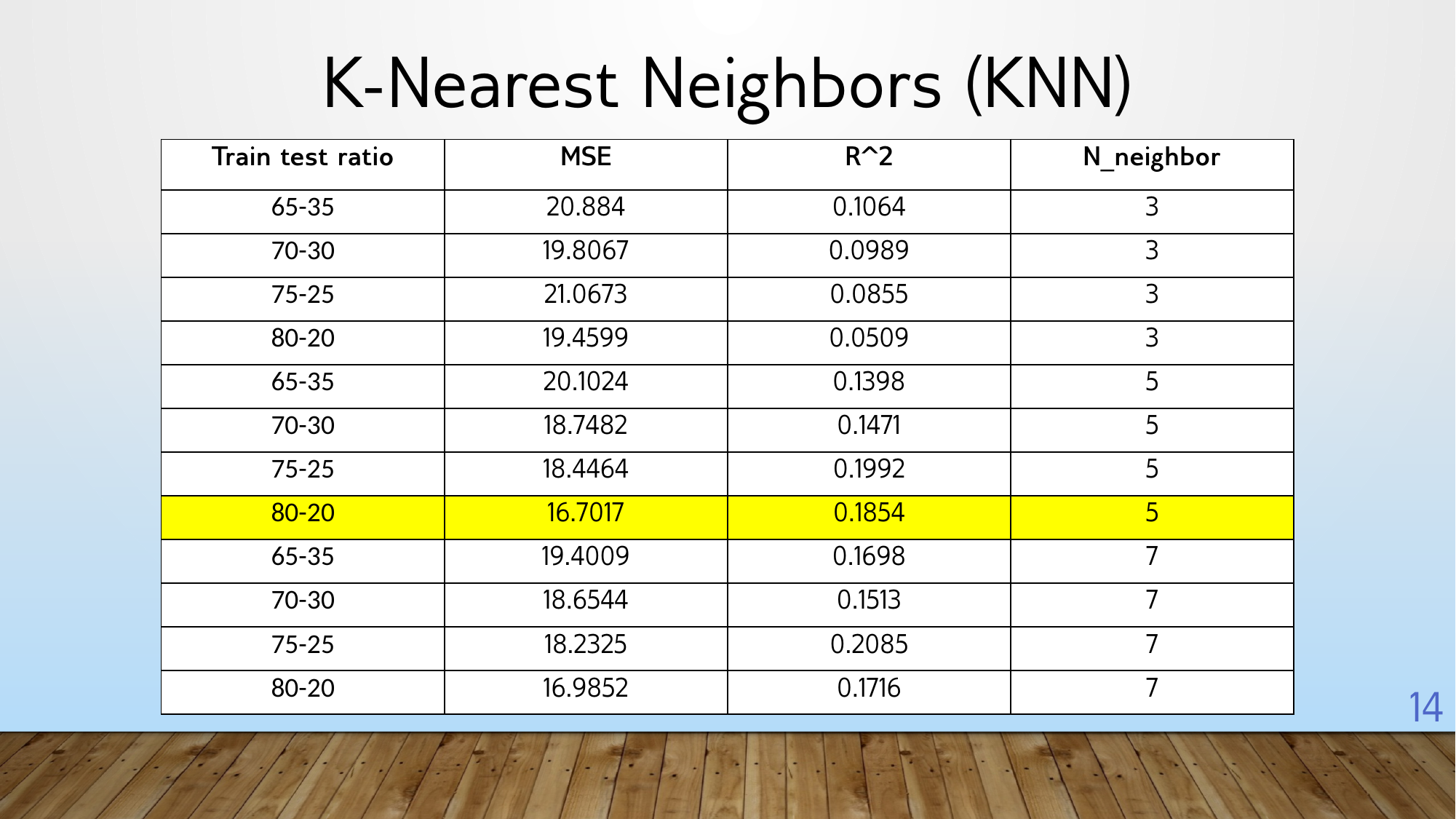

K-Nearest Neighbors (KNN)
| Train test ratio | MSE | R^2 | N\_neighbor |
| --- | --- | --- | --- |
| 65-35 | 20.884 | 0.1064 | 3 |
| 70-30 | 19.8067 | 0.0989 | 3 |
| 75-25 | 21.0673 | 0.0855 | 3 |
| 80-20 | 19.4599 | 0.0509 | 3 |
| 65-35 | 20.1024 | 0.1398 | 5 |
| 70-30 | 18.7482 | 0.1471 | 5 |
| 75-25 | 18.4464 | 0.1992 | 5 |
| 80-20 | 16.7017 | 0.1854 | 5 |
| 65-35 | 19.4009 | 0.1698 | 7 |
| 70-30 | 18.6544 | 0.1513 | 7 |
| 75-25 | 18.2325 | 0.2085 | 7 |
| 80-20 | 16.9852 | 0.1716 | 7 |
14